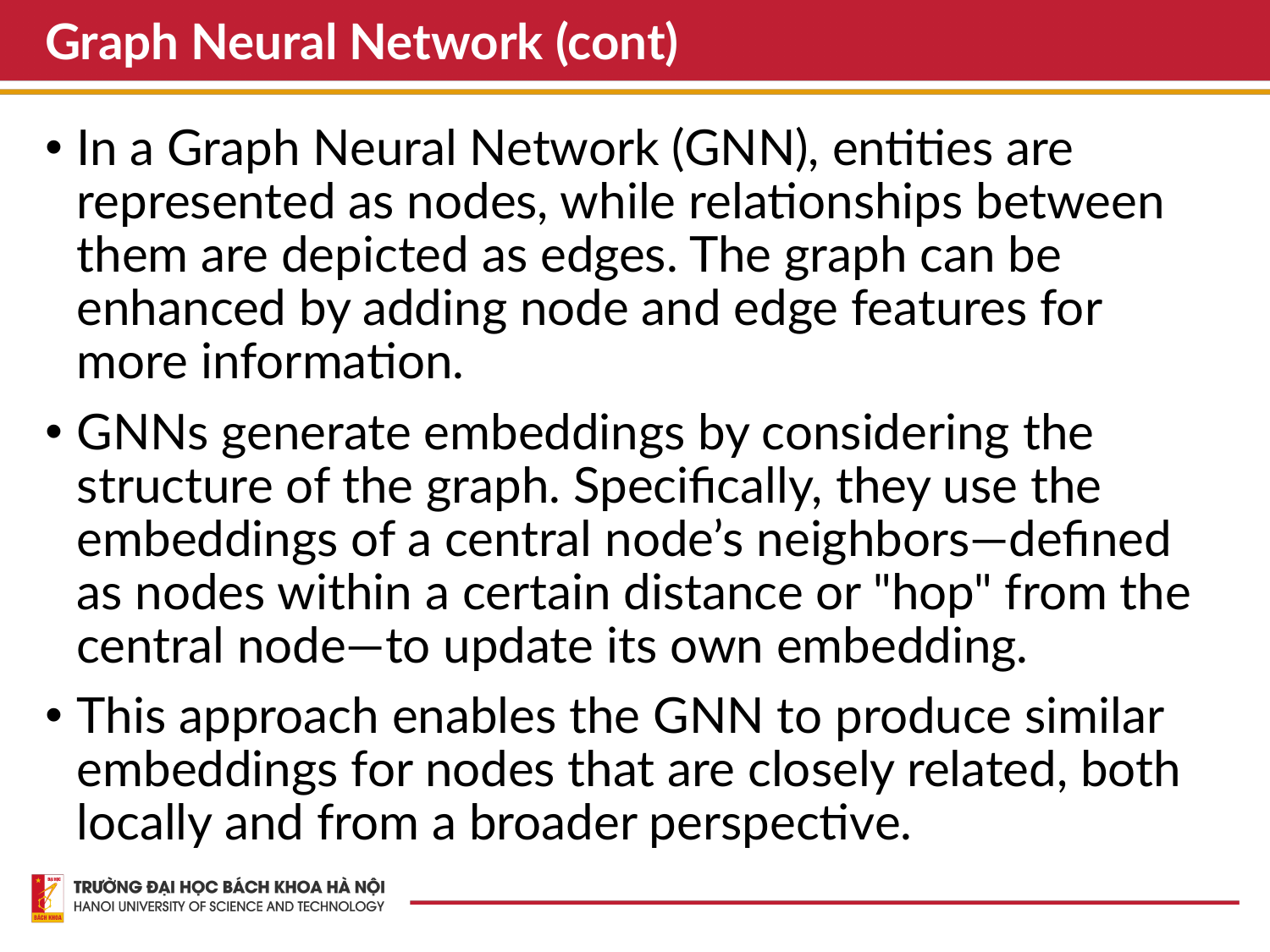

# Graph Neural Network (cont)
In a Graph Neural Network (GNN), entities are represented as nodes, while relationships between them are depicted as edges. The graph can be enhanced by adding node and edge features for more information.
GNNs generate embeddings by considering the structure of the graph. Specifically, they use the embeddings of a central node’s neighbors—defined as nodes within a certain distance or "hop" from the central node—to update its own embedding.
This approach enables the GNN to produce similar embeddings for nodes that are closely related, both locally and from a broader perspective.
7